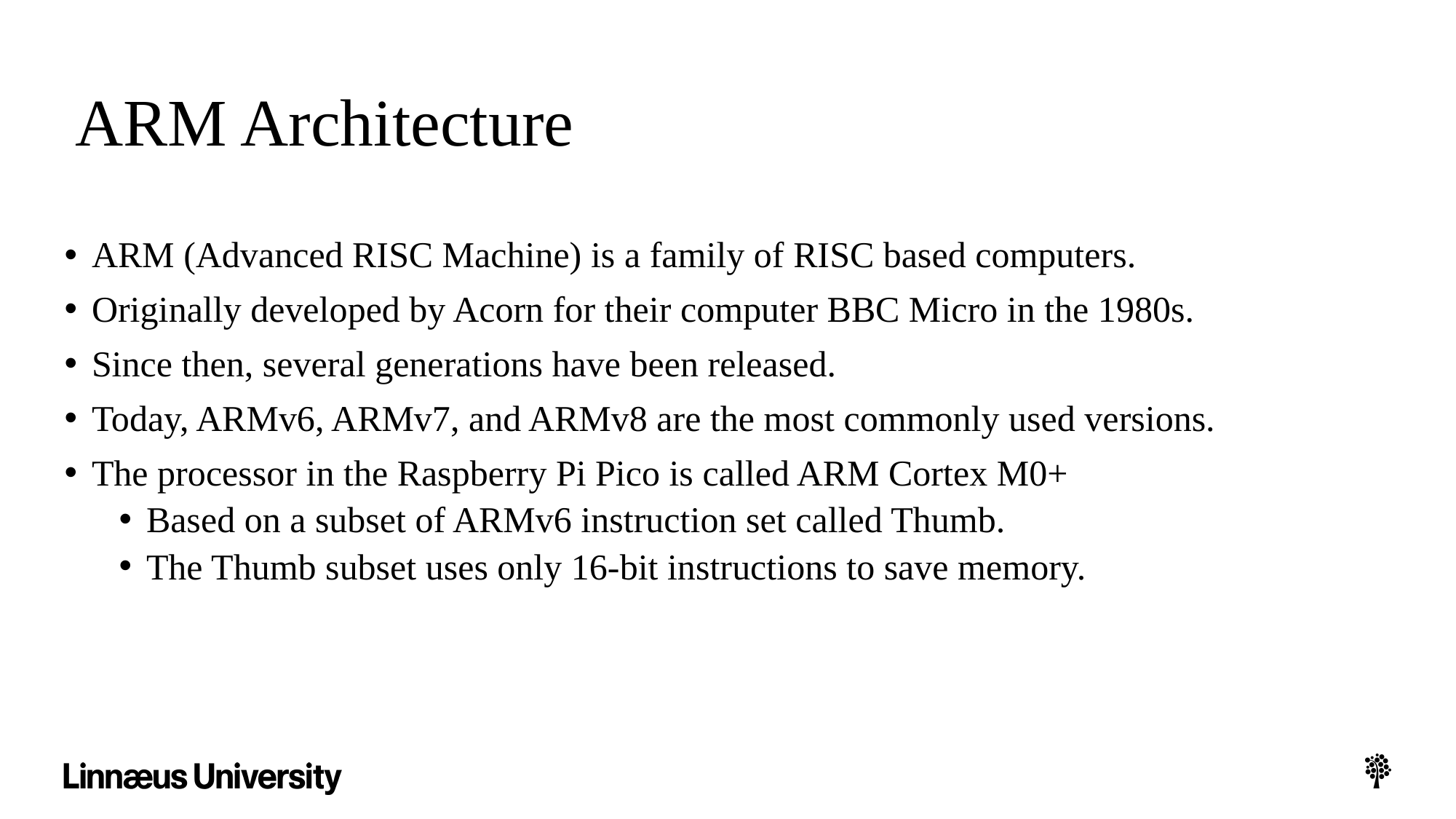

# ARM Architecture
ARM (Advanced RISC Machine) is a family of RISC based computers.
Originally developed by Acorn for their computer BBC Micro in the 1980s.
Since then, several generations have been released.
Today, ARMv6, ARMv7, and ARMv8 are the most commonly used versions.
The processor in the Raspberry Pi Pico is called ARM Cortex M0+
Based on a subset of ARMv6 instruction set called Thumb.
The Thumb subset uses only 16-bit instructions to save memory.